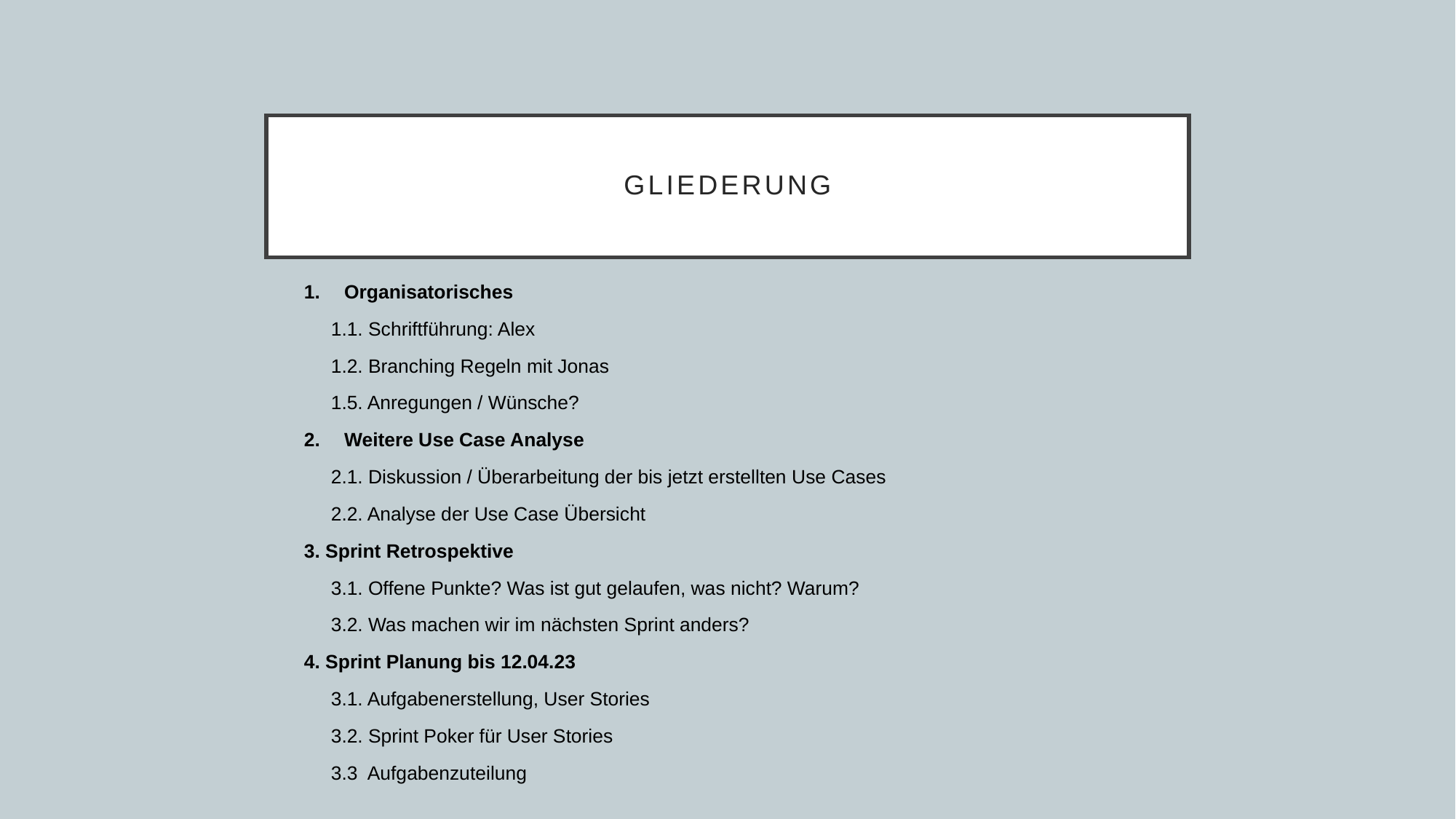

# Gliederung
Organisatorisches
1.1. Schriftführung: Alex
1.2. Branching Regeln mit Jonas
1.5. Anregungen / Wünsche?
Weitere Use Case Analyse
2.1. Diskussion / Überarbeitung der bis jetzt erstellten Use Cases
2.2. Analyse der Use Case Übersicht
3. Sprint Retrospektive
3.1. Offene Punkte? Was ist gut gelaufen, was nicht? Warum?
3.2. Was machen wir im nächsten Sprint anders?
4. Sprint Planung bis 12.04.23
3.1. Aufgabenerstellung, User Stories
3.2. Sprint Poker für User Stories
3.3  Aufgabenzuteilung